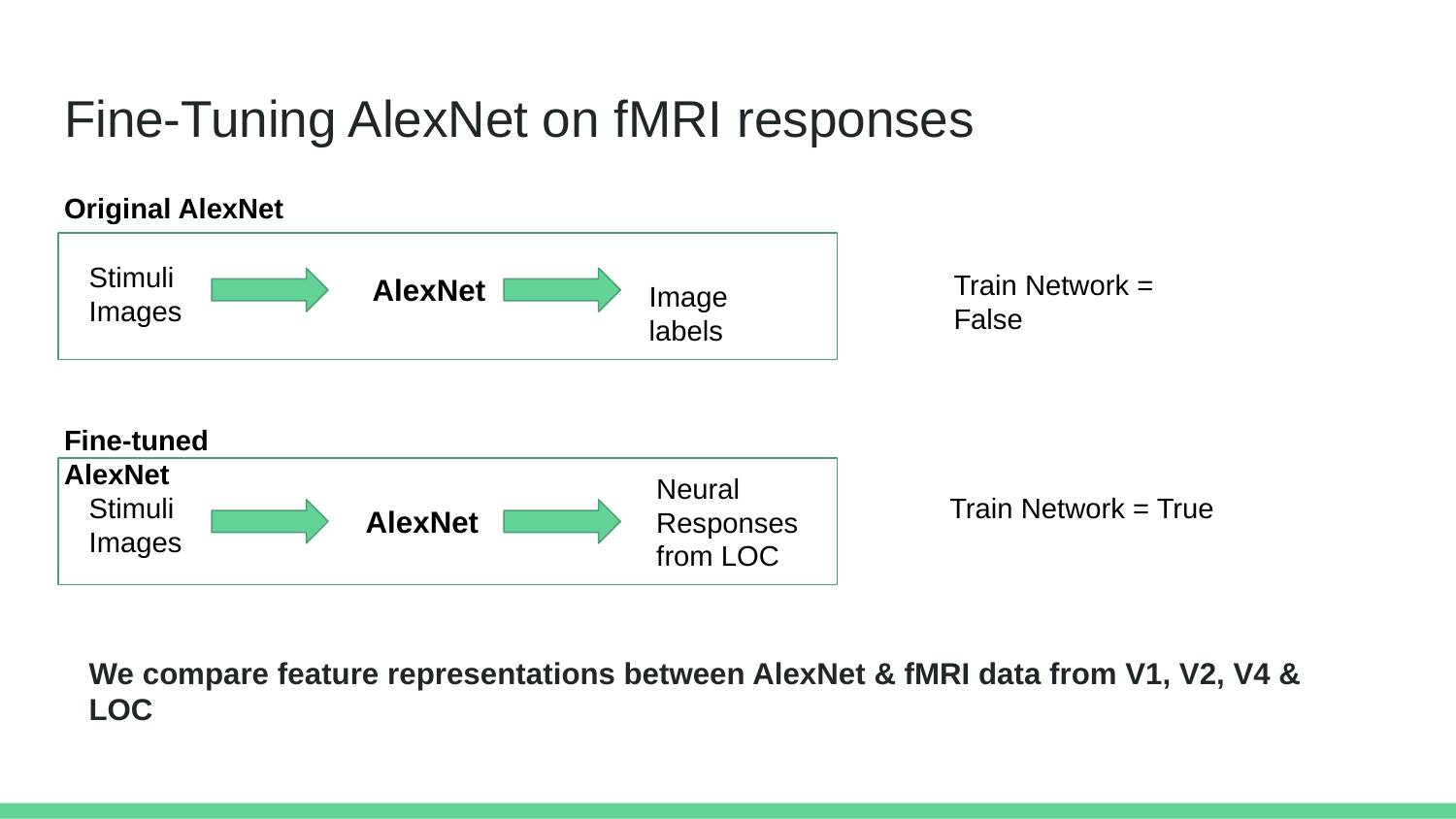

# Fine-Tuning AlexNet on fMRI responses
Original AlexNet

Stimuli Images
Train Network = False
AlexNet
Image labels

Fine-tuned AlexNet
Neural Responses from LOC

Stimuli Images
Train Network = True
AlexNet

We compare feature representations between AlexNet & fMRI data from V1, V2, V4 & LOC